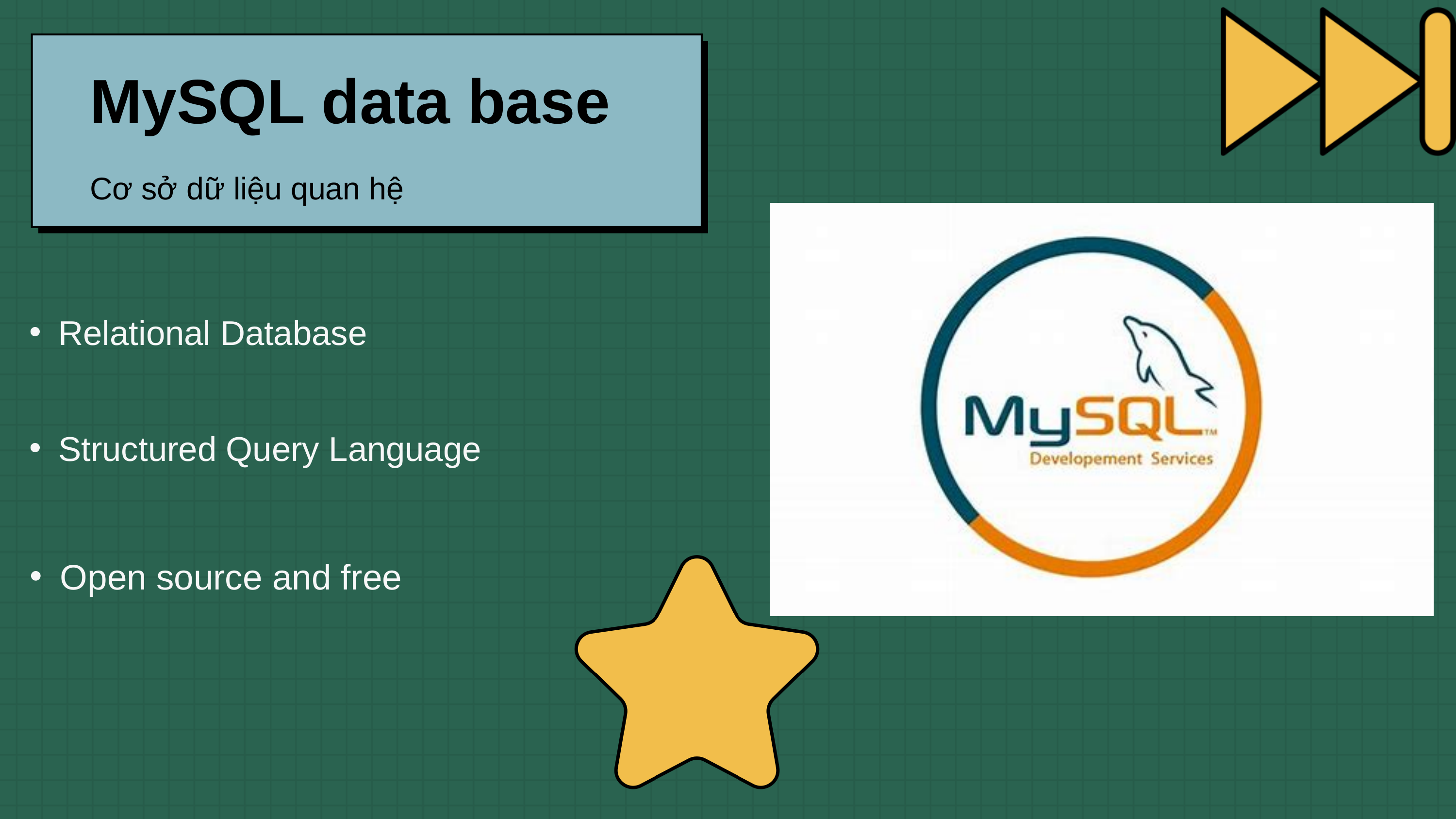

MySQL data base
Cơ sở dữ liệu quan hệ

Relational Database
Structured Query Language
Open source and free